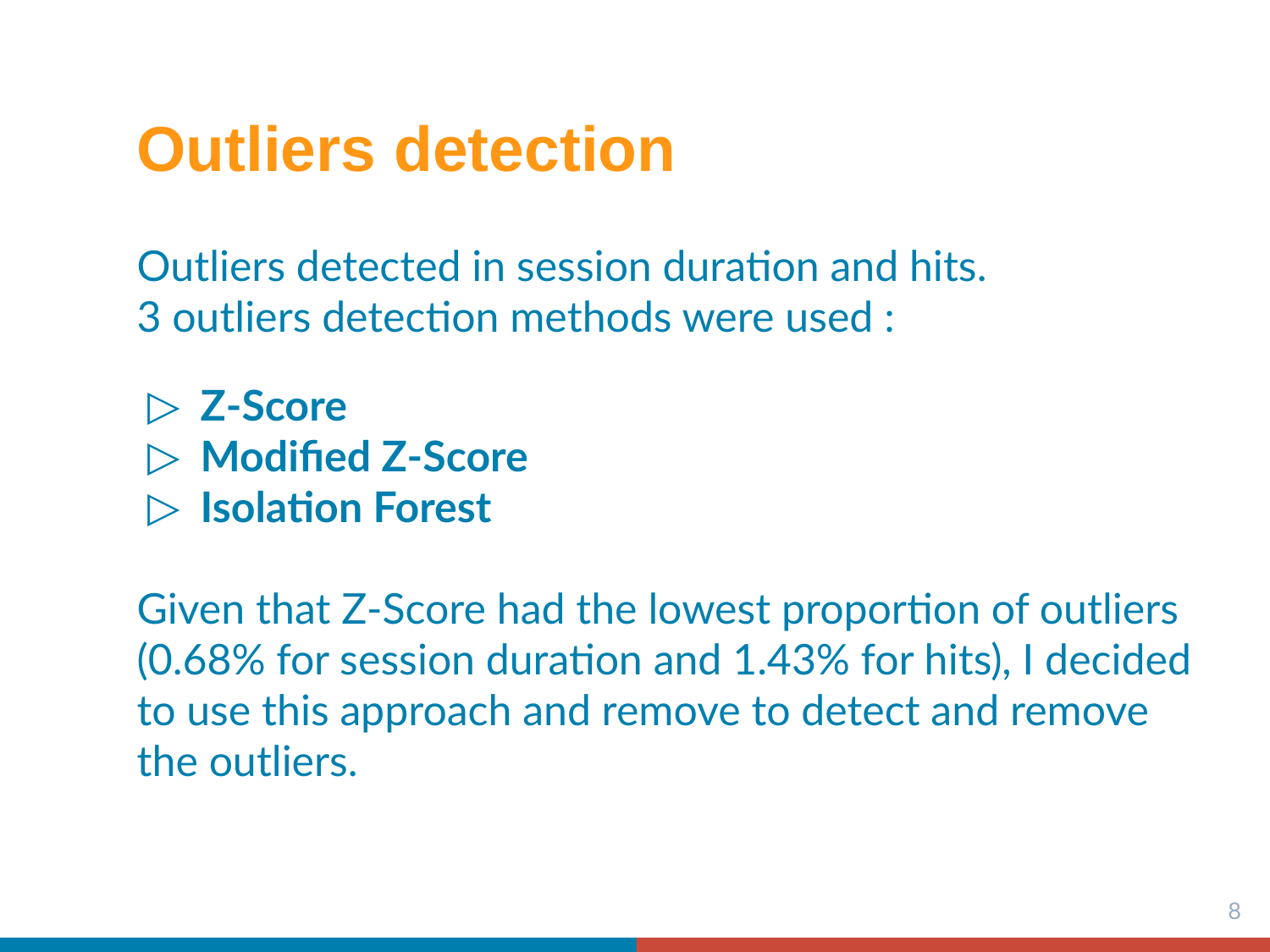

# Outliers detection
Outliers detected in session duration and hits.
3 outliers detection methods were used :

Z-Score
Modified Z-Score
Isolation Forest

Given that Z-Score had the lowest proportion of outliers (0.68% for session duration and 1.43% for hits), I decided to use this approach and remove to detect and remove the outliers.

8